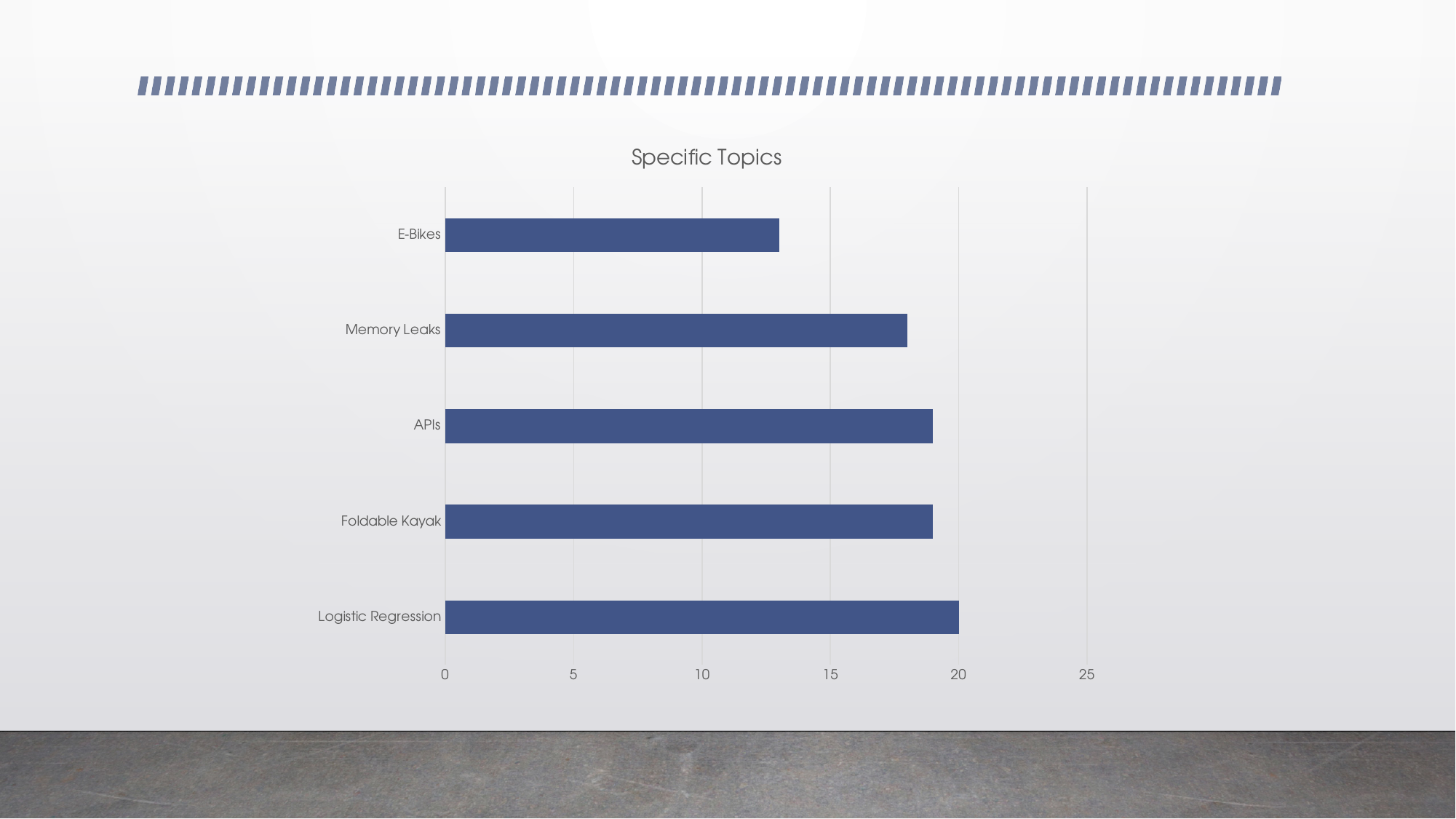

### Chart: Specific Topics

| Category |  |
|---|---|
| Logistic Regression | 20.0 |
| Foldable Kayak | 19.0 |
| APIs | 19.0 |
| Memory Leaks | 18.0 |
| E-Bikes | 13.0 |